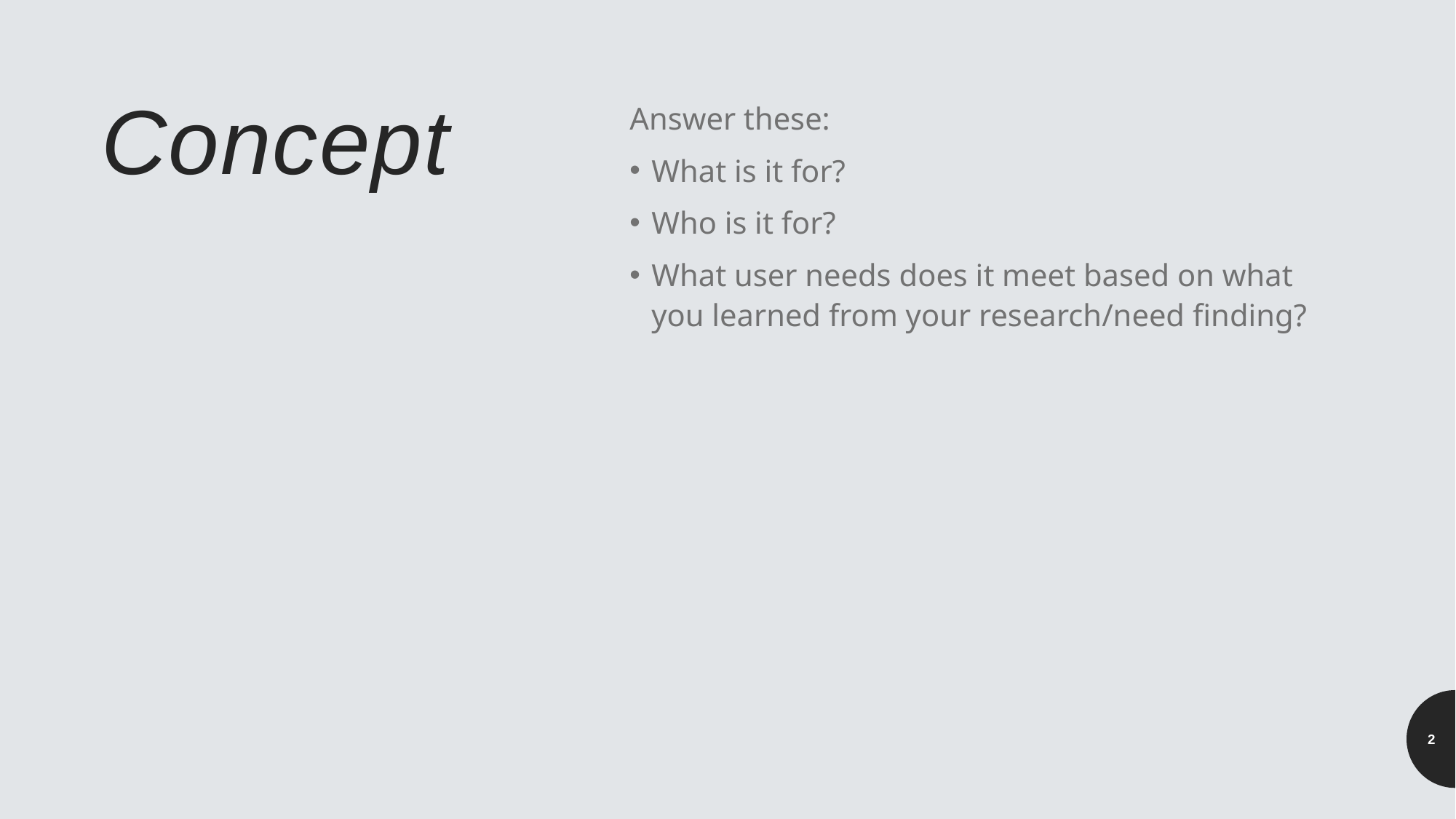

# Concept
Answer these:
What is it for?
Who is it for?
What user needs does it meet based on what you learned from your research/need finding?

2